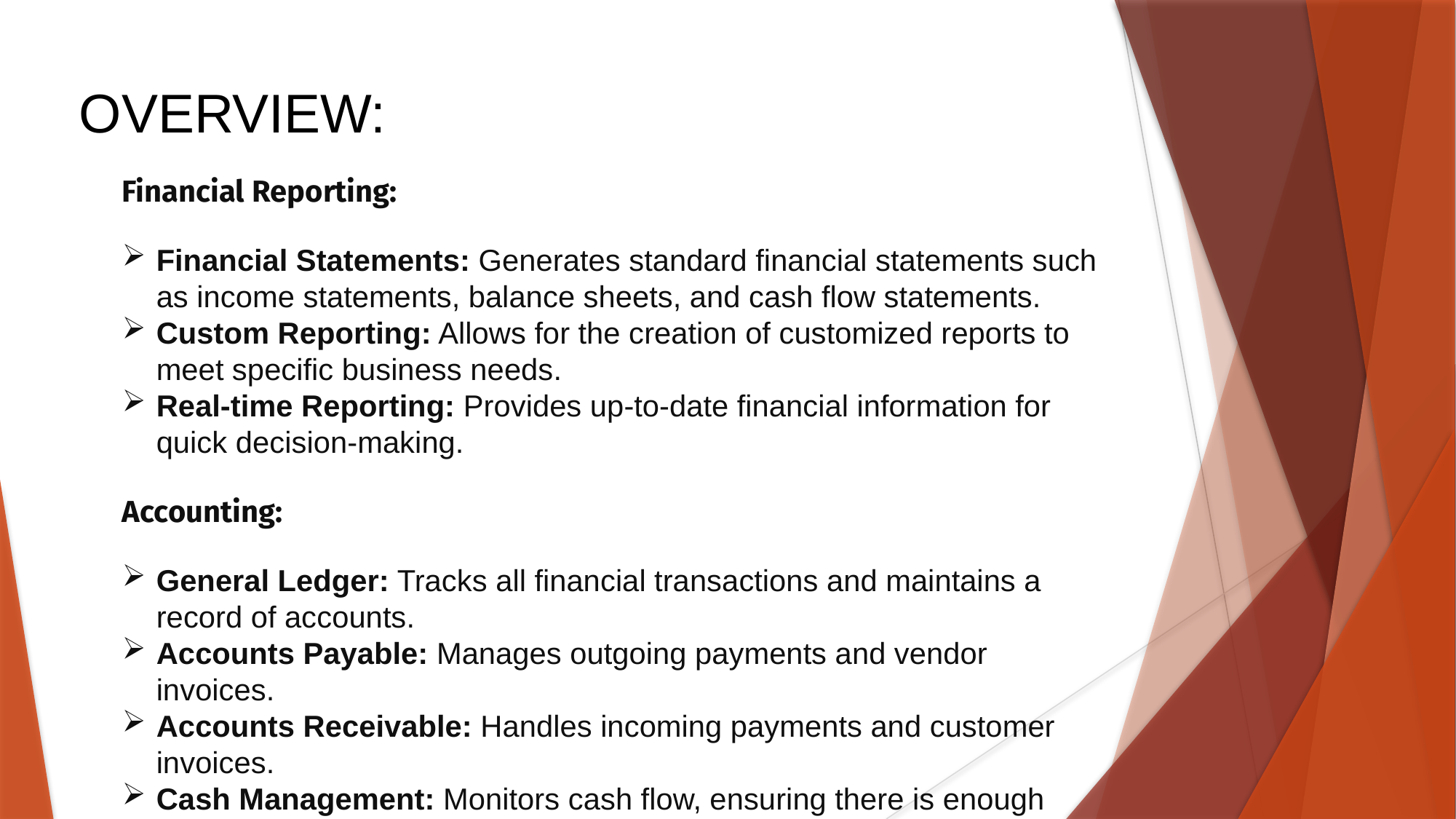

# OVERVIEW:
Financial Reporting:

Financial Statements: Generates standard financial statements such as income statements, balance sheets, and cash flow statements.
Custom Reporting: Allows for the creation of customized reports to meet specific business needs.
Real-time Reporting: Provides up-to-date financial information for quick decision-making.

Accounting:

General Ledger: Tracks all financial transactions and maintains a record of accounts.
Accounts Payable: Manages outgoing payments and vendor invoices.
Accounts Receivable: Handles incoming payments and customer invoices.
Cash Management: Monitors cash flow, ensuring there is enough liquidity to meet financial obligations.